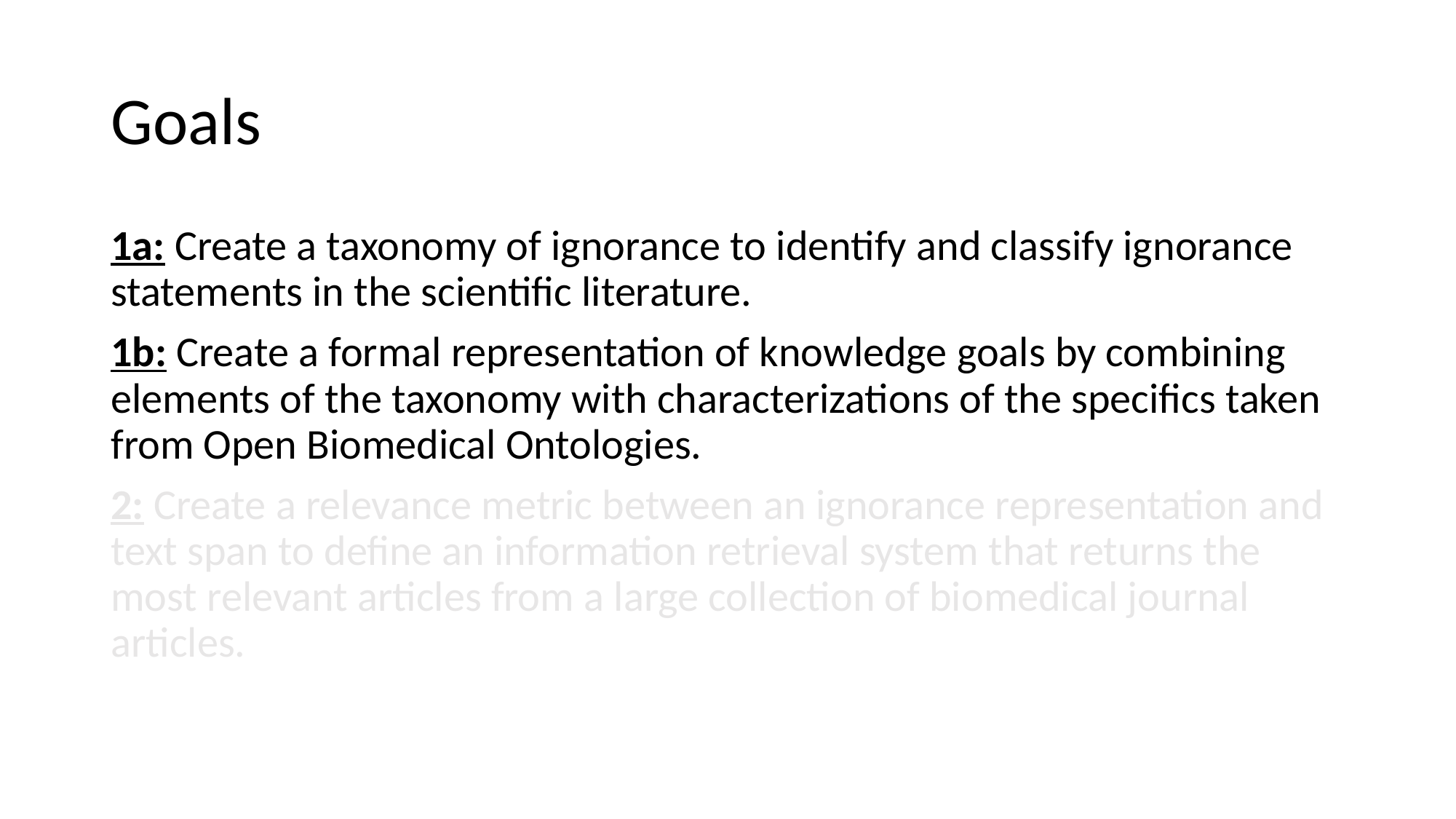

# Goals
1a: Create a taxonomy of ignorance to identify and classify ignorance statements in the scientific literature.
1b: Create a formal representation of knowledge goals by combining elements of the taxonomy with characterizations of the specifics taken from Open Biomedical Ontologies.
2: Create a relevance metric between an ignorance representation and text span to define an information retrieval system that returns the most relevant articles from a large collection of biomedical journal articles.